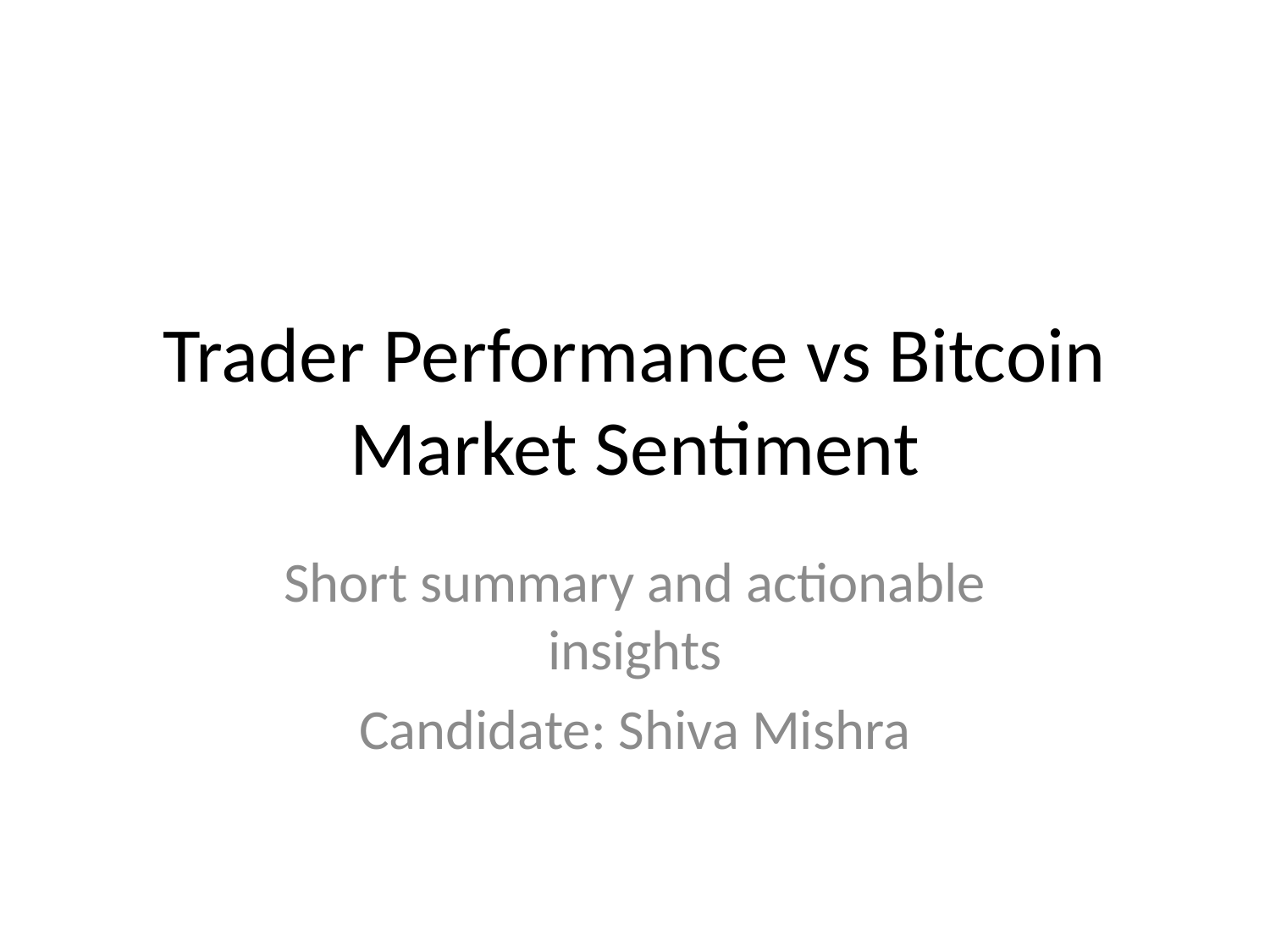

# Trader Performance vs Bitcoin Market Sentiment
Short summary and actionable insights
Candidate: Shiva Mishra